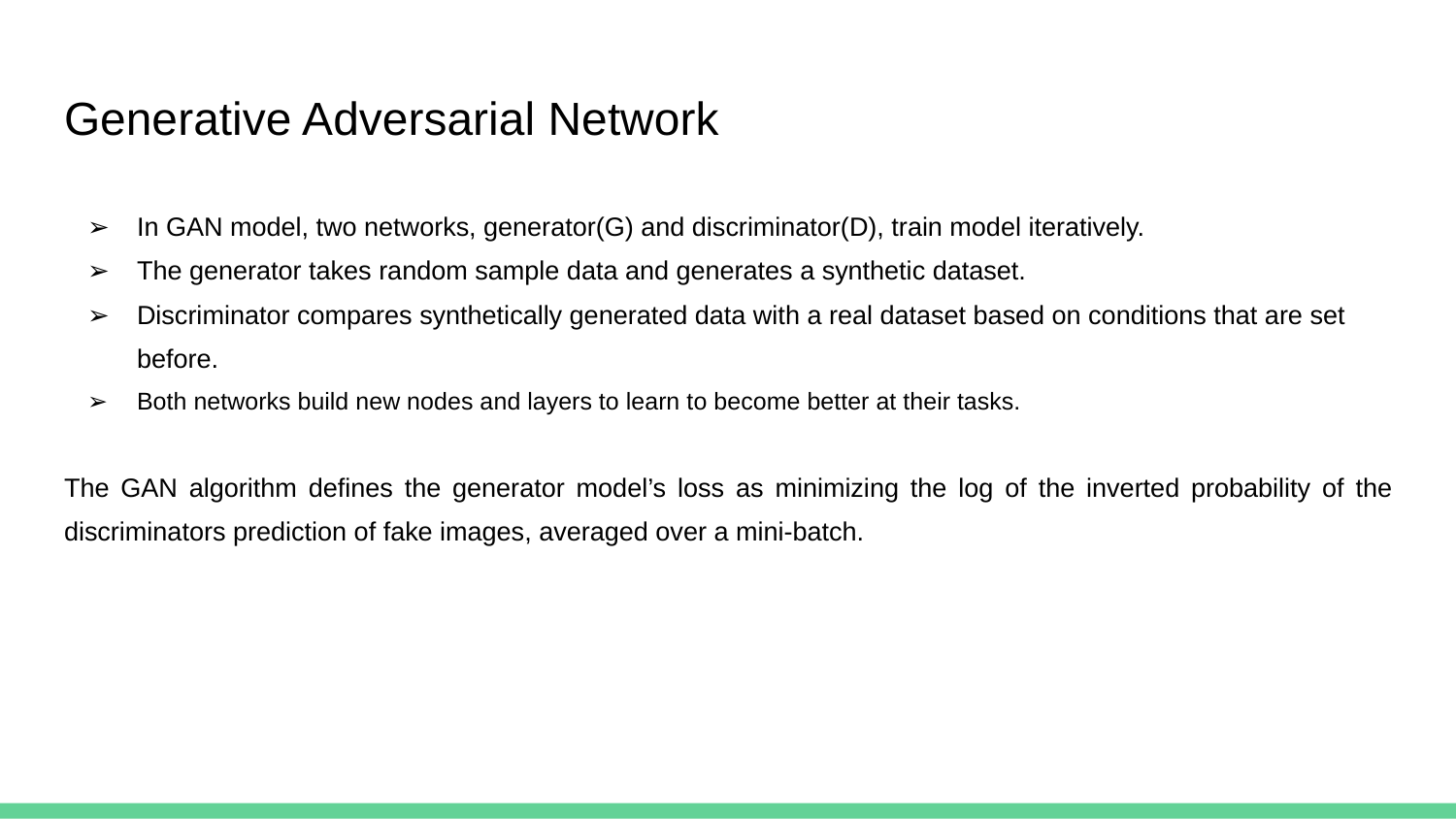

# Generative Adversarial Network

In GAN model, two networks, generator(G) and discriminator(D), train model iteratively.
The generator takes random sample data and generates a synthetic dataset.
Discriminator compares synthetically generated data with a real dataset based on conditions that are set before.
Both networks build new nodes and layers to learn to become better at their tasks.

The GAN algorithm defines the generator model’s loss as minimizing the log of the inverted probability of the discriminators prediction of fake images, averaged over a mini-batch.